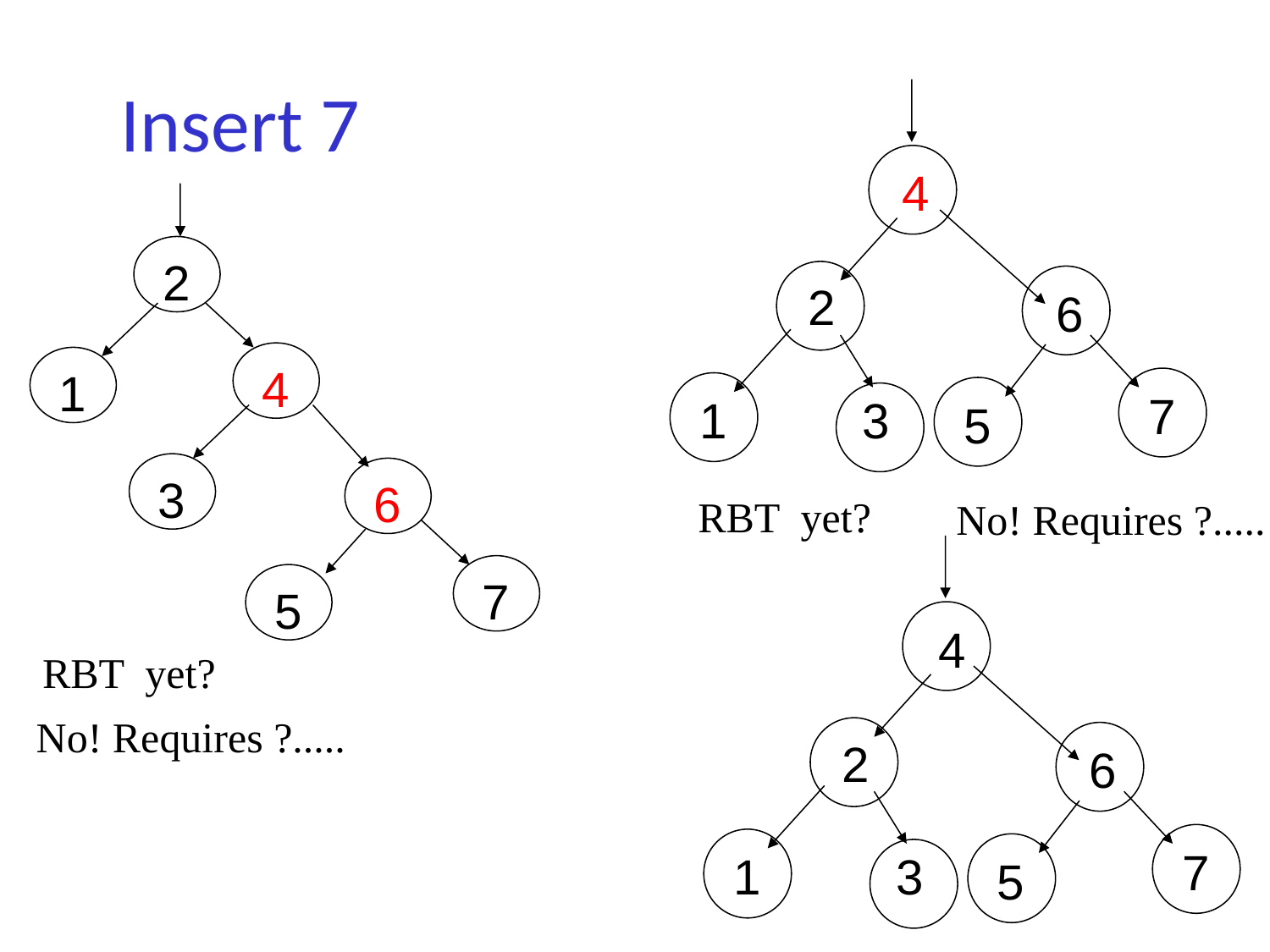

# Insert 7

4

2

6

7

1

5

3

2

4

1

3

6

7

5
RBT  yet?
No! Requires ?.....

4

2

6

7

1

5

3
RBT  yet?
No! Requires ?.....